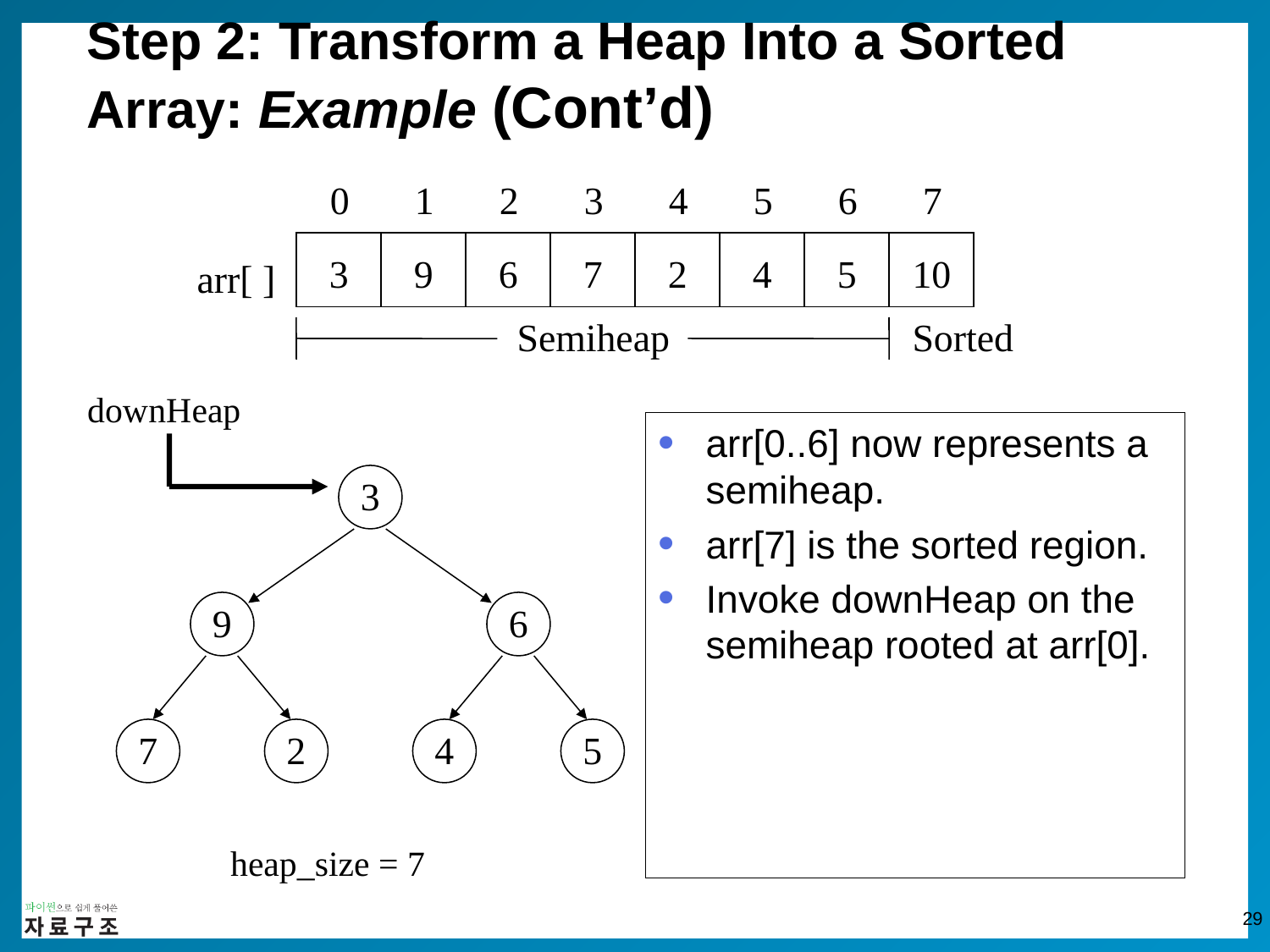

# Step 2: Transform a Heap Into a Sorted Array: Example (Cont’d)
0
1
2
3
4
5
6
7

3
9
6
7
2
4
5
10
arr[ ]
Semiheap
Sorted

downHeap

arr[0..6] now represents a semiheap.
arr[7] is the sorted region.
Invoke downHeap on the semiheap rooted at arr[0].

3

9

6

7

2

4

5
heap_size = 7